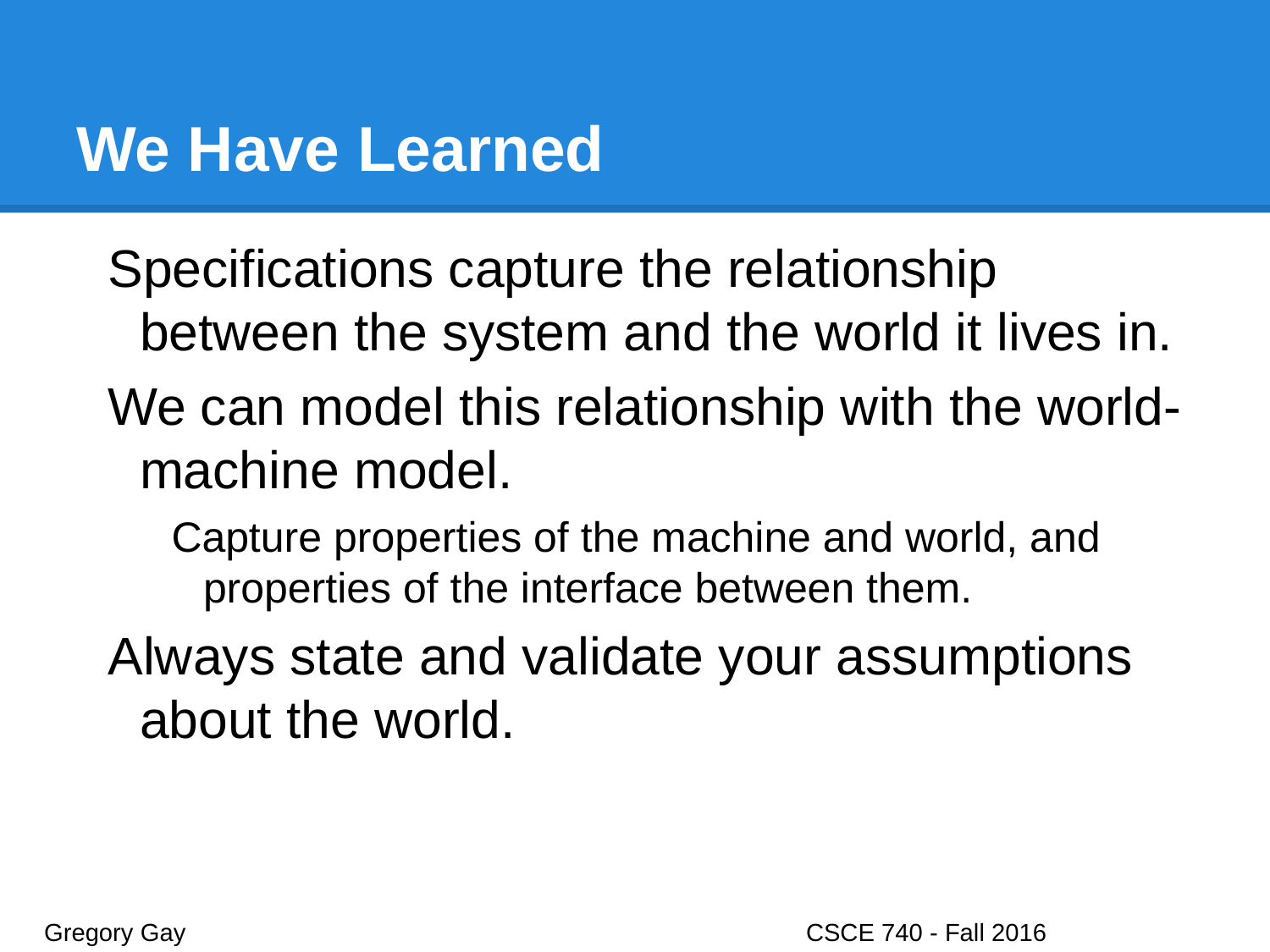

# We Have Learned
Specifications capture the relationship between the system and the world it lives in.
We can model this relationship with the world-machine model.
Capture properties of the machine and world, and properties of the interface between them.
Always state and validate your assumptions about the world.

Gregory Gay					CSCE 740 - Fall 2016								42